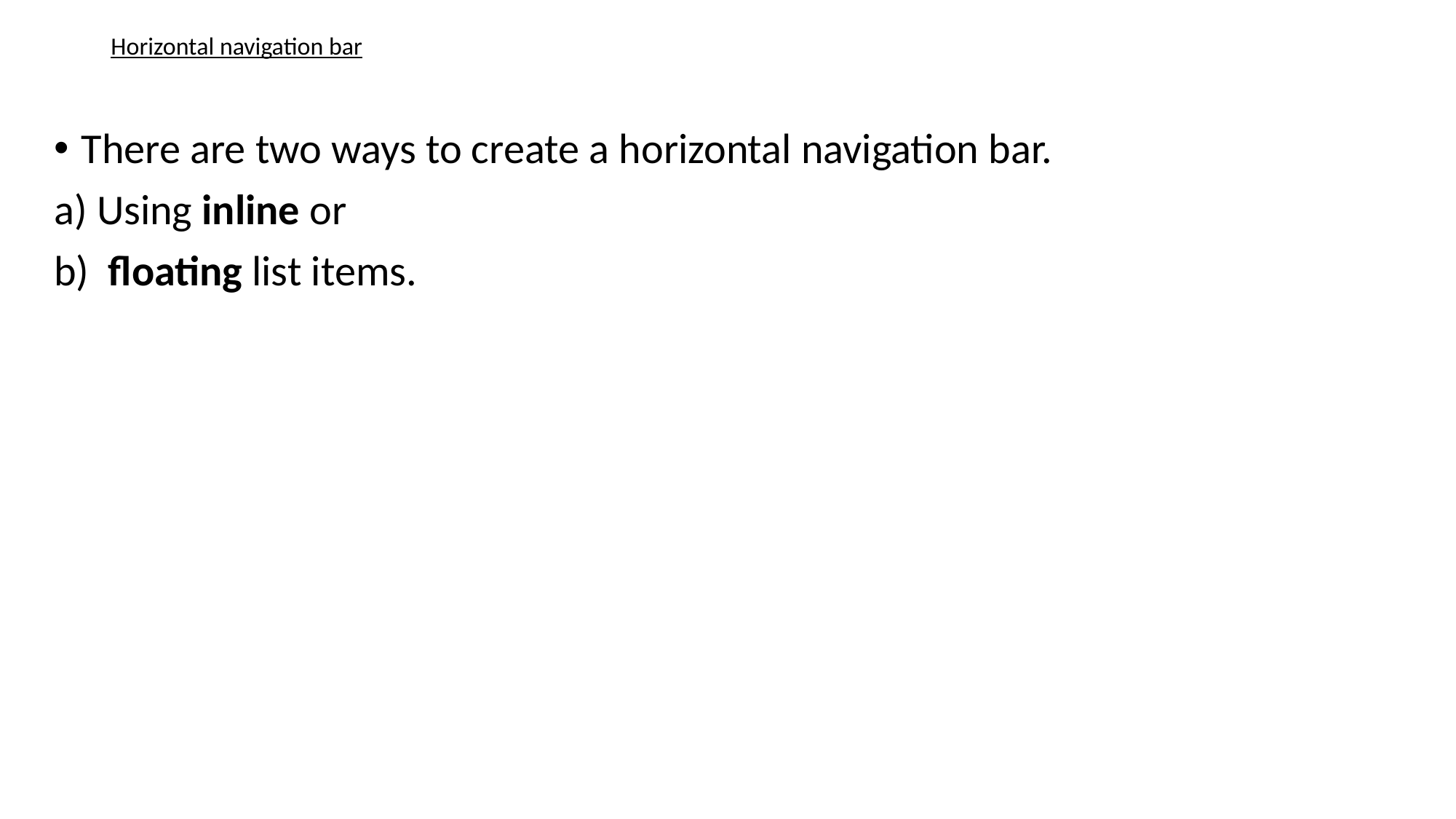

# Horizontal navigation bar
There are two ways to create a horizontal navigation bar.
a) Using inline or
b)  floating list items.